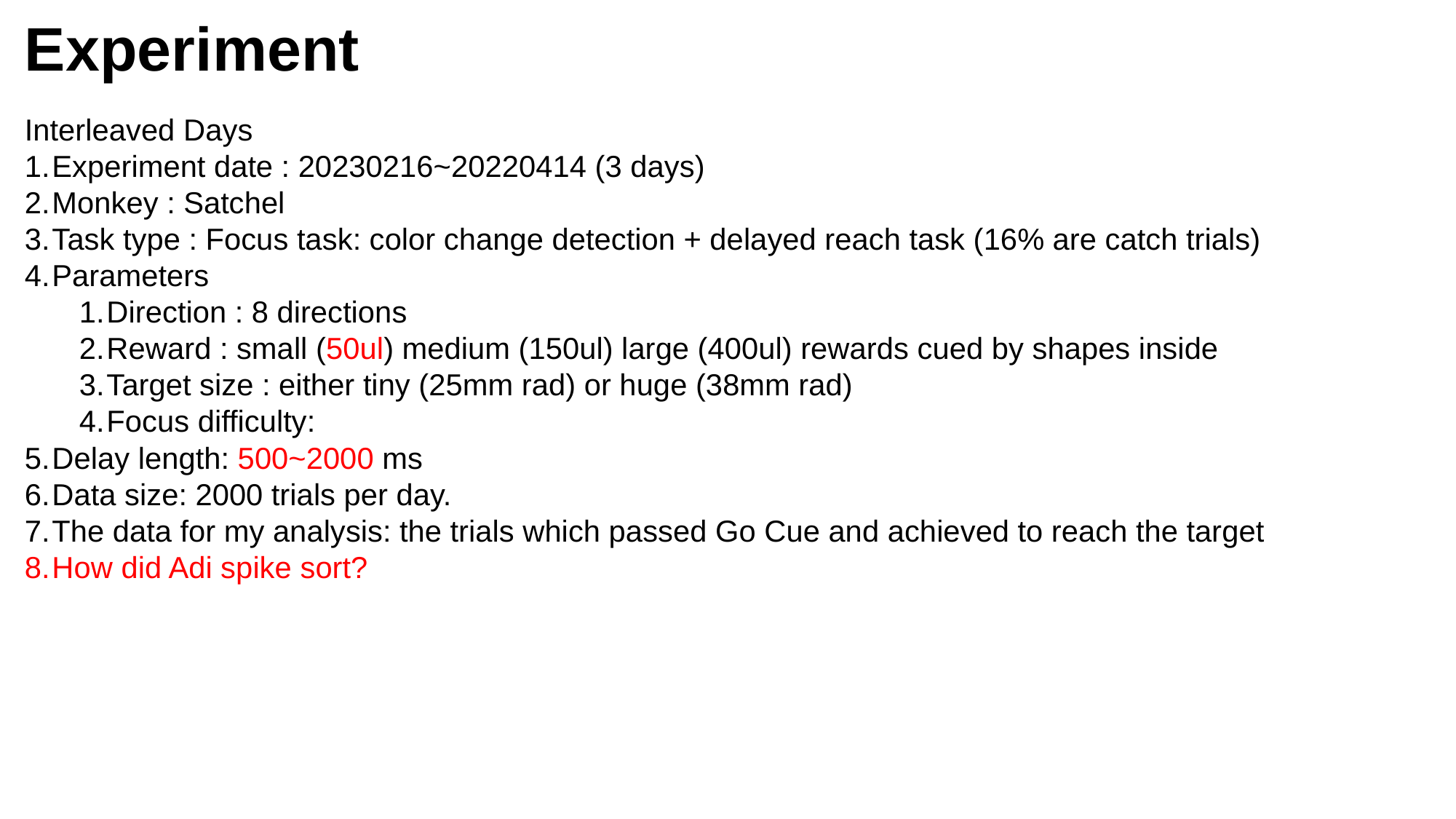

# Experiment
Interleaved Days
Experiment date : 20230216~20220414 (3 days)
Monkey : Satchel
Task type : Focus task: color change detection + delayed reach task (16% are catch trials)
Parameters
Direction : 8 directions
Reward : small (50ul) medium (150ul) large (400ul) rewards cued by shapes inside
Target size : either tiny (25mm rad) or huge (38mm rad)
Focus difficulty:
Delay length: 500~2000 ms
Data size: 2000 trials per day.
The data for my analysis: the trials which passed Go Cue and achieved to reach the target
How did Adi spike sort?